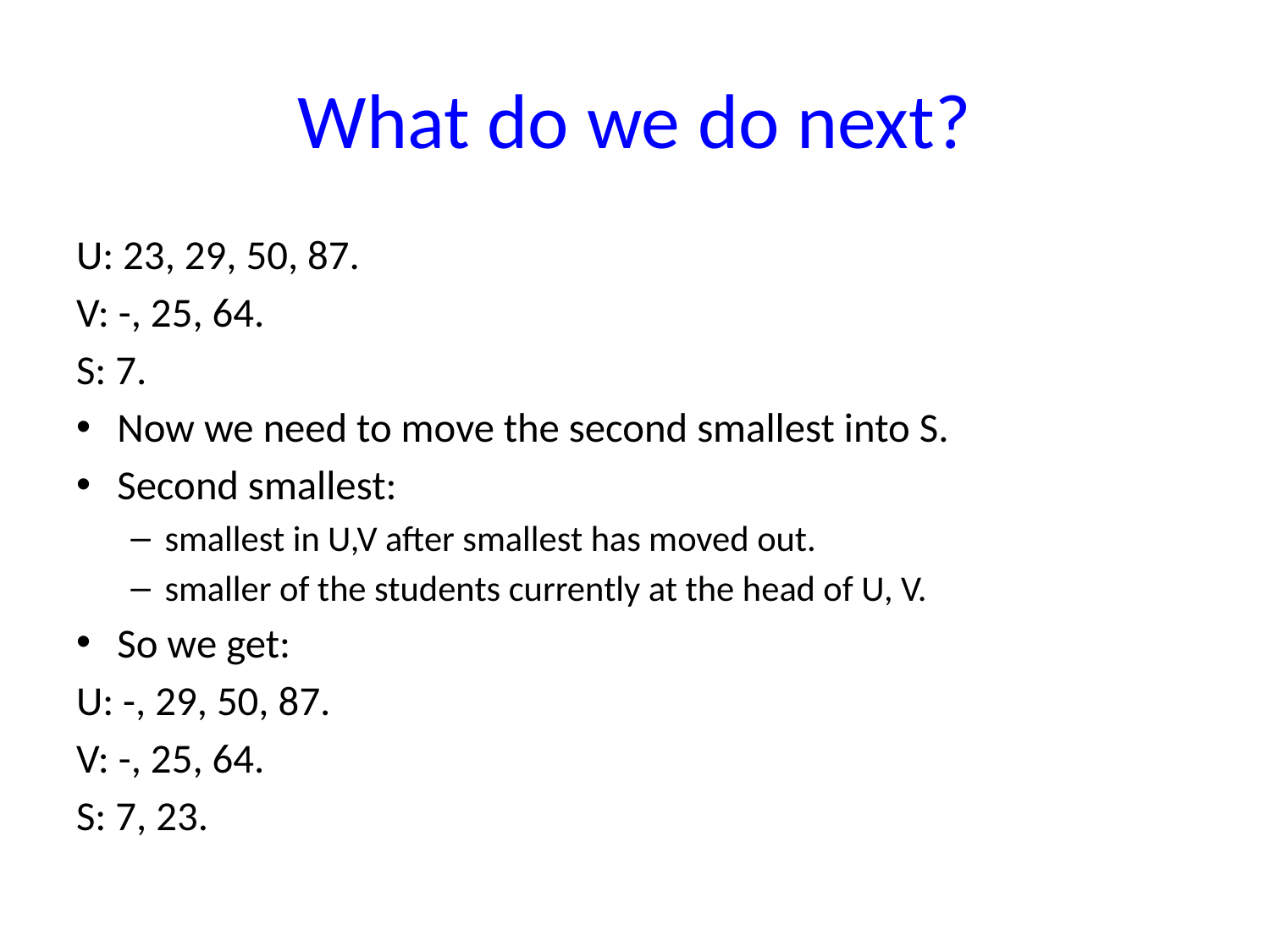

# What do we do next?
U: 23, 29, 50, 87.
V: -, 25, 64.
S: 7.
Now we need to move the second smallest into S.
Second smallest:
smallest in U,V after smallest has moved out.
smaller of the students currently at the head of U, V.
So we get:
U: -, 29, 50, 87.
V: -, 25, 64.
S: 7, 23.